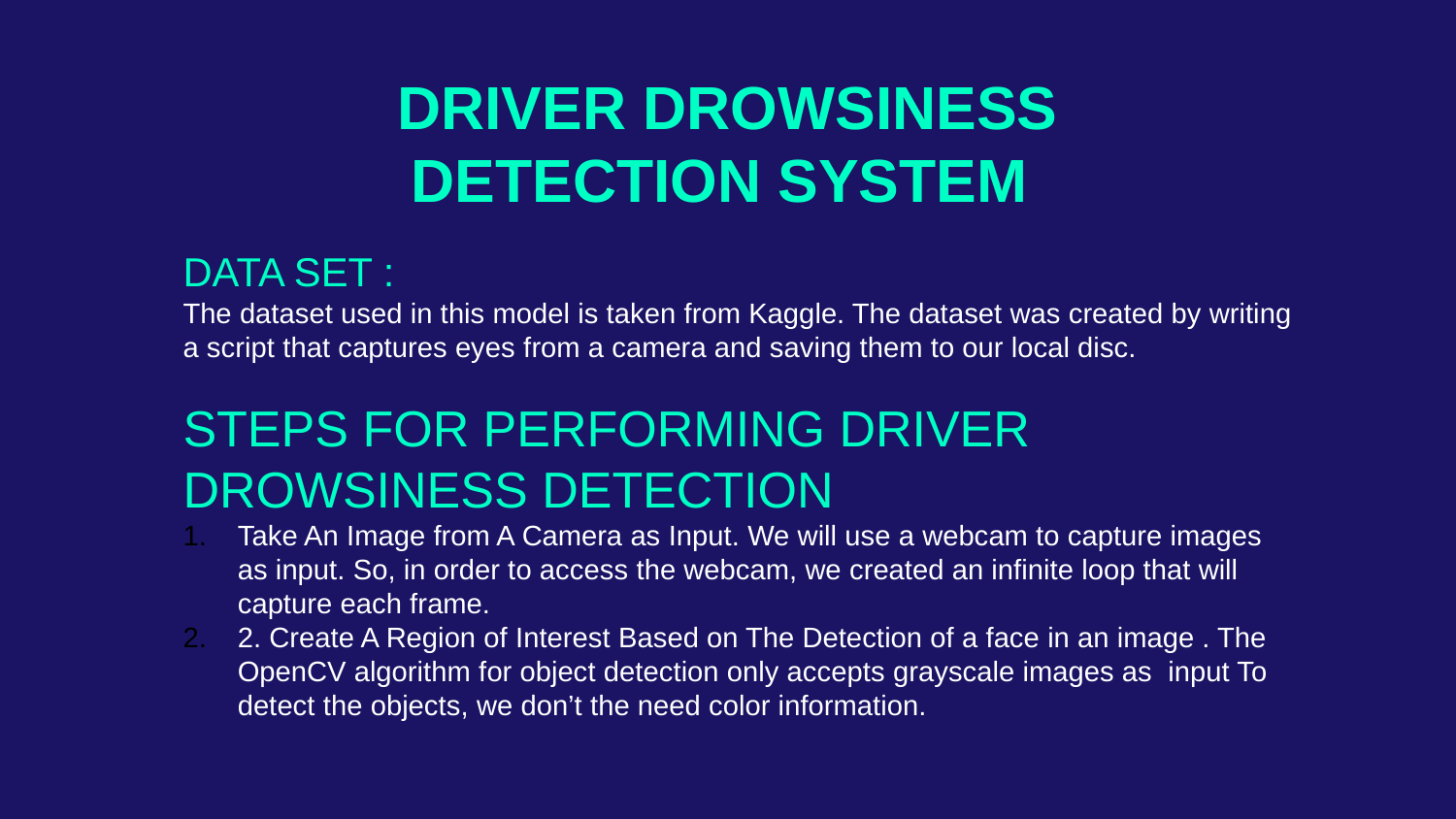

# DRIVER DROWSINESS DETECTION SYSTEM
DATA SET :
The dataset used in this model is taken from Kaggle. The dataset was created by writing a script that captures eyes from a camera and saving them to our local disc.

STEPS FOR PERFORMING DRIVER DROWSINESS DETECTION
Take An Image from A Camera as Input. We will use a webcam to capture images as input. So, in order to access the webcam, we created an infinite loop that will capture each frame.
2. Create A Region of Interest Based on The Detection of a face in an image . The OpenCV algorithm for object detection only accepts grayscale images as  input To detect the objects, we don’t the need color information.